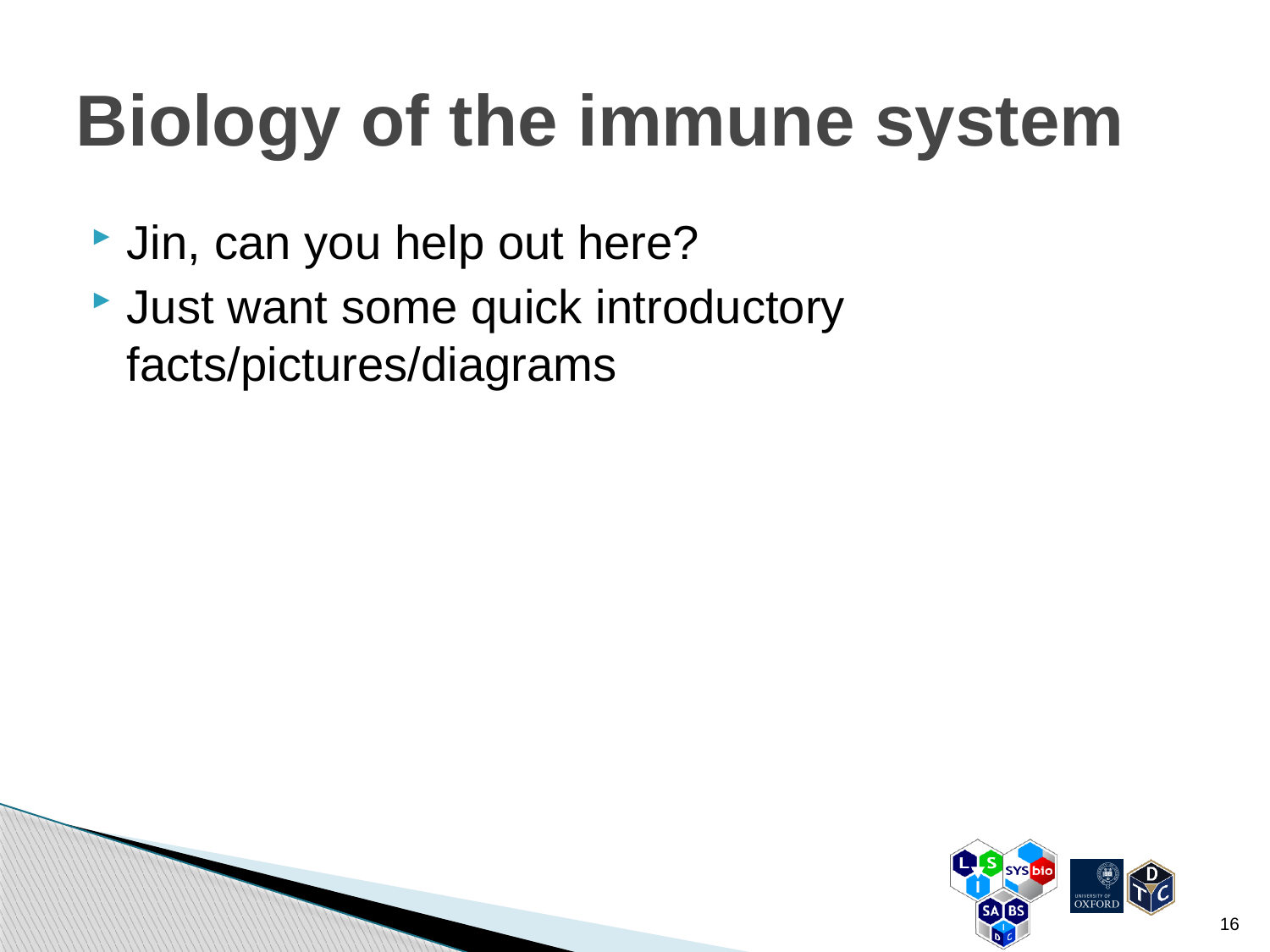

# Biology of the immune system
Jin, can you help out here?
Just want some quick introductory facts/pictures/diagrams
16